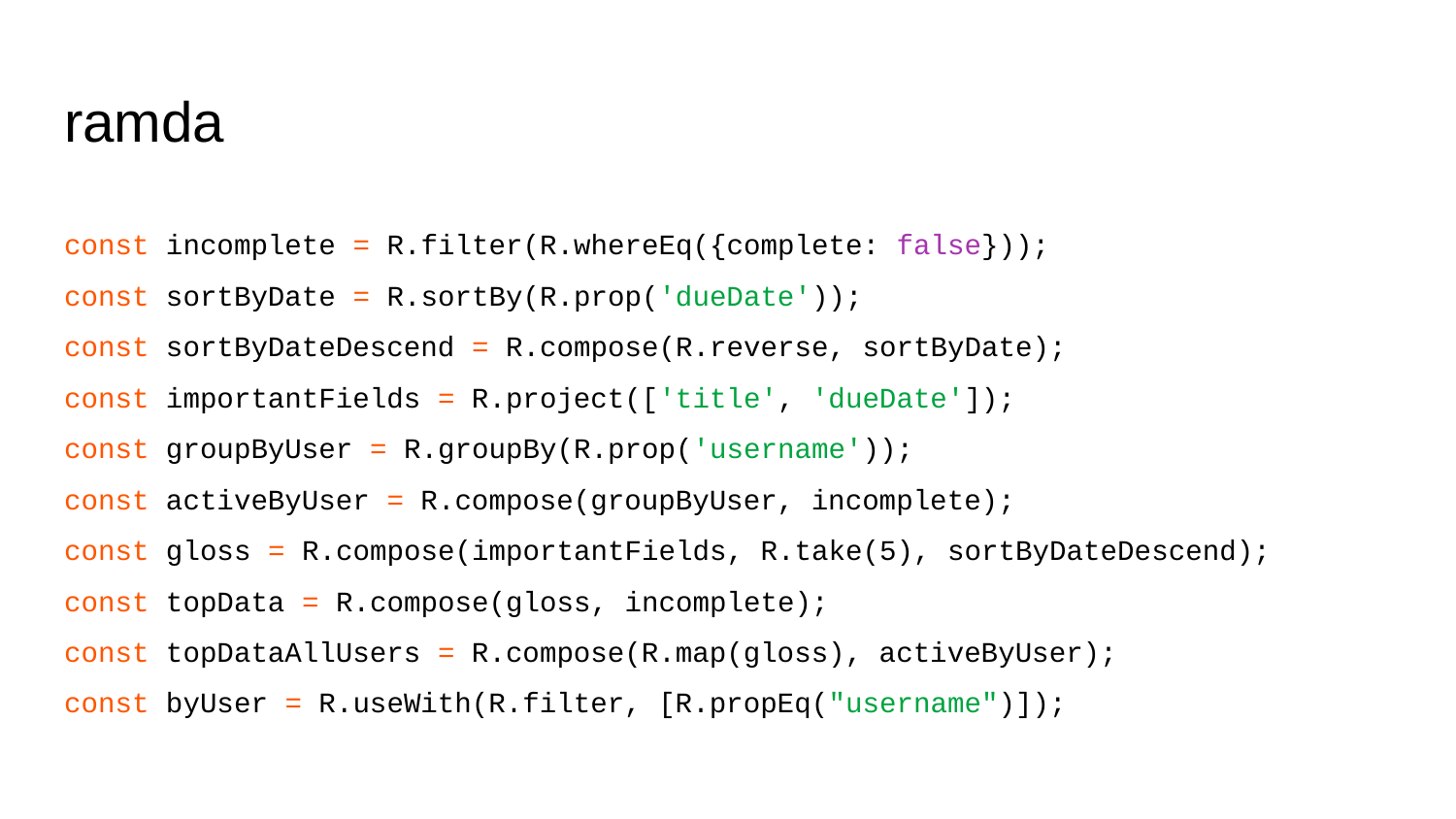

# ramda
const incomplete = R.filter(R.whereEq({complete: false}));
const sortByDate = R.sortBy(R.prop('dueDate'));
const sortByDateDescend = R.compose(R.reverse, sortByDate);
const importantFields = R.project(['title', 'dueDate']);
const groupByUser = R.groupBy(R.prop('username'));
const activeByUser = R.compose(groupByUser, incomplete);
const gloss = R.compose(importantFields, R.take(5), sortByDateDescend);
const topData = R.compose(gloss, incomplete);
const topDataAllUsers = R.compose(R.map(gloss), activeByUser);
const byUser = R.useWith(R.filter, [R.propEq("username")]);